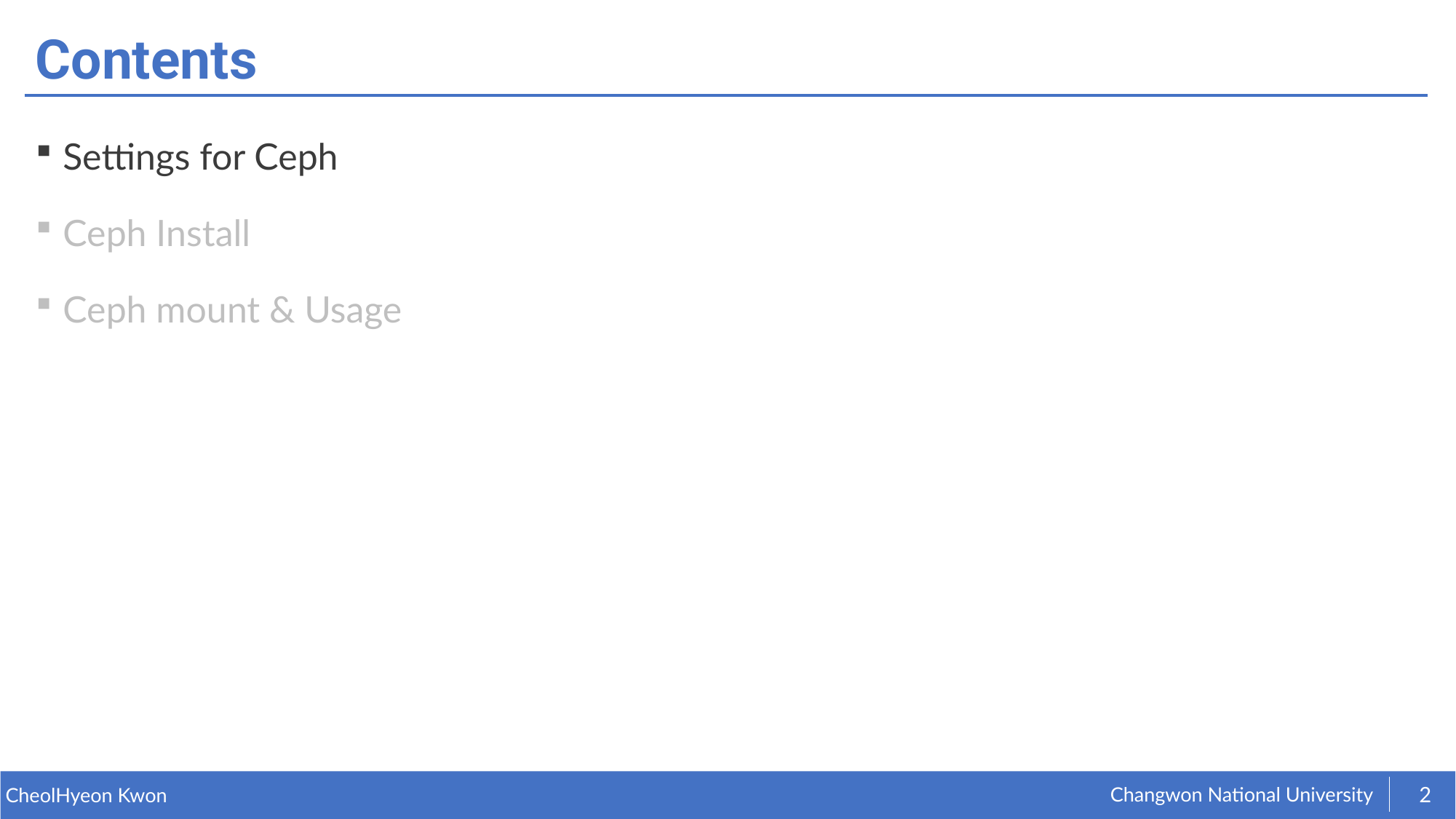

# Contents
Settings for Ceph
Ceph Install
Ceph mount & Usage
2